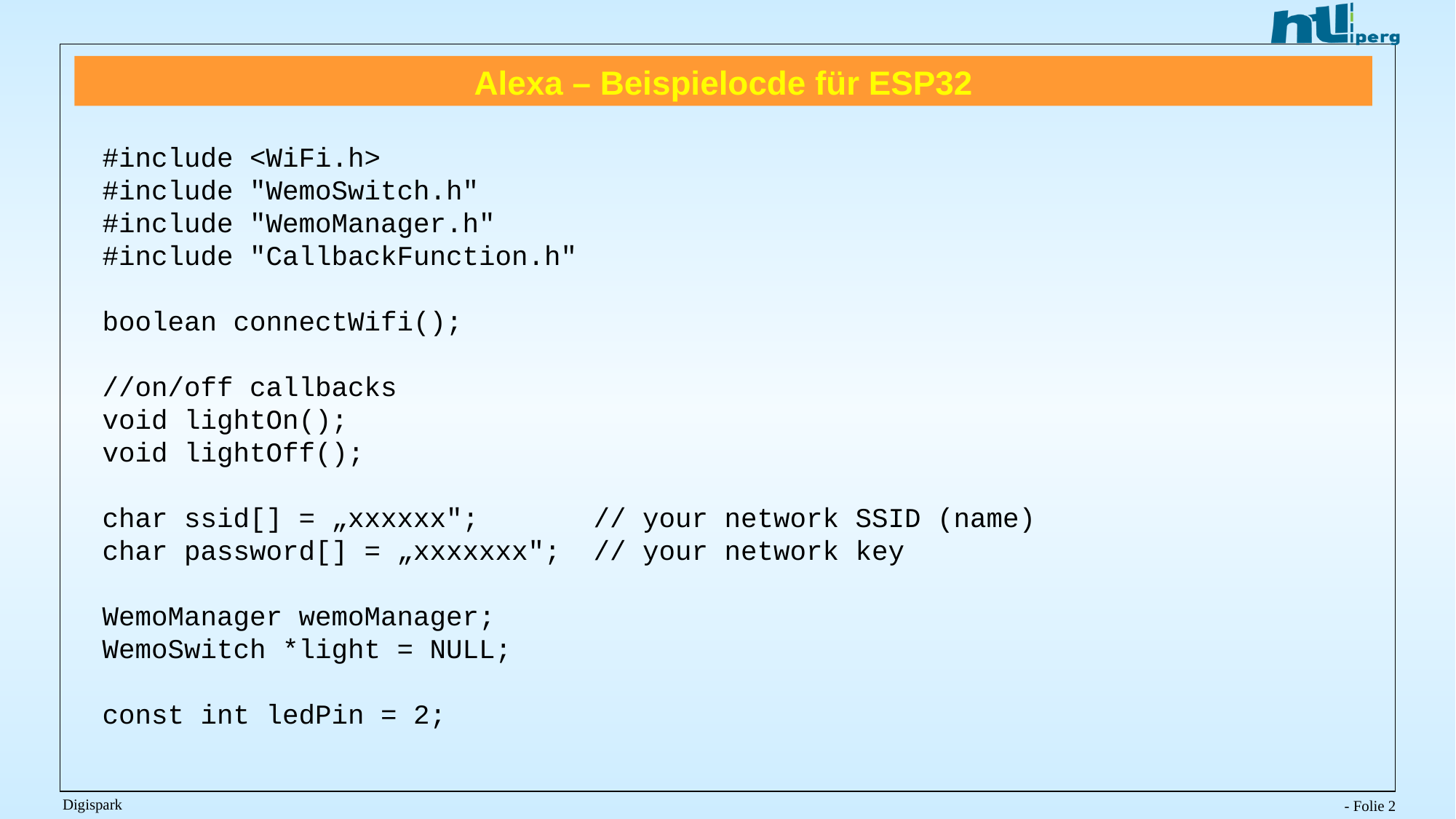

# Alexa – Beispielocde für ESP32
#include <WiFi.h>
#include "WemoSwitch.h"
#include "WemoManager.h"
#include "CallbackFunction.h"

boolean connectWifi();

//on/off callbacks
void lightOn();
void lightOff();

char ssid[] = „xxxxxx";       // your network SSID (name)
char password[] = „xxxxxxx";  // your network key

WemoManager wemoManager;
WemoSwitch *light = NULL;

const int ledPin = 2;